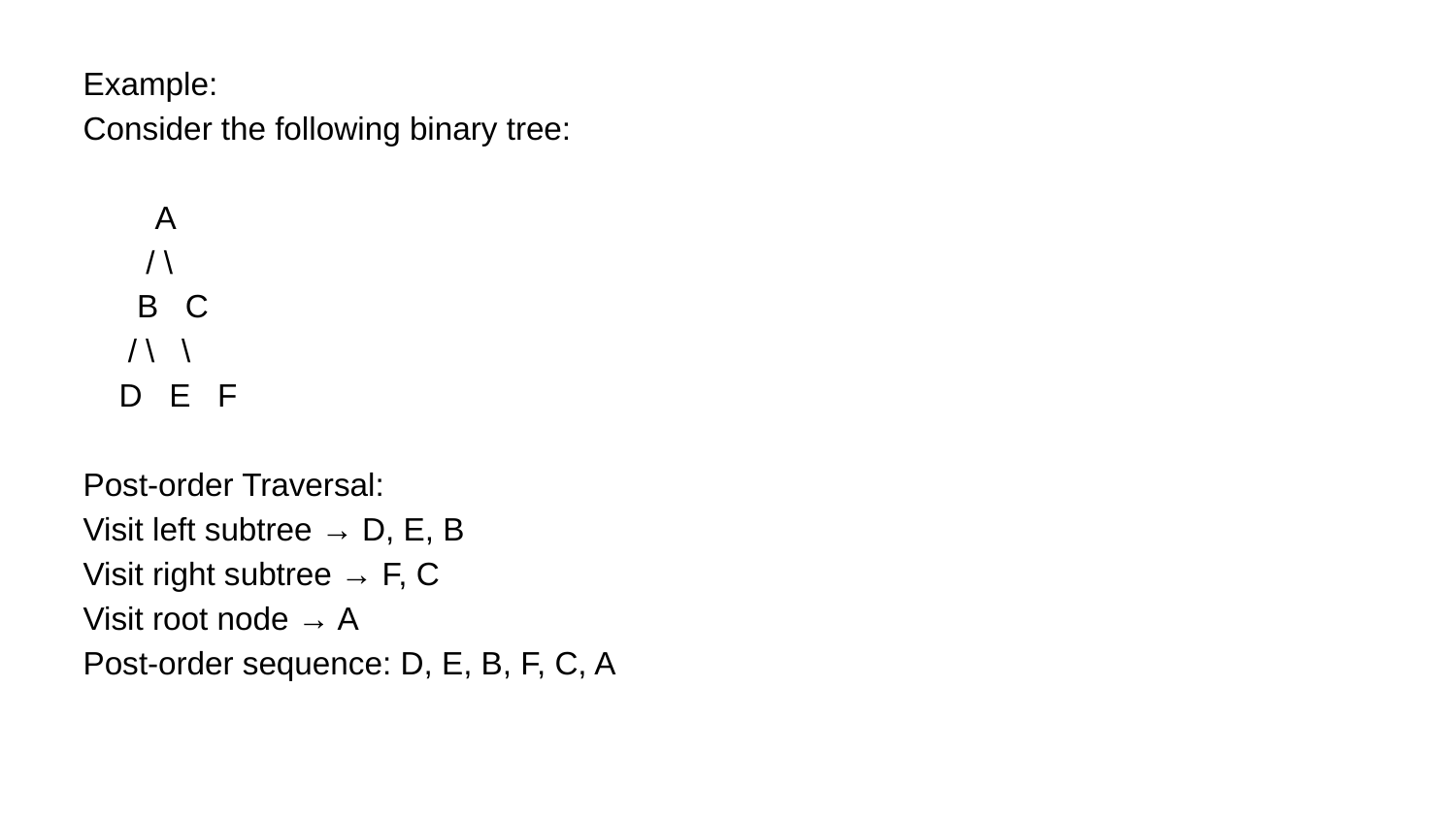

Example:
Consider the following binary tree:

        A
       / \
      B   C
     / \   \
    D   E   F

Post-order Traversal:
Visit left subtree → D, E, B
Visit right subtree → F, C
Visit root node → A
Post-order sequence: D, E, B, F, C, A